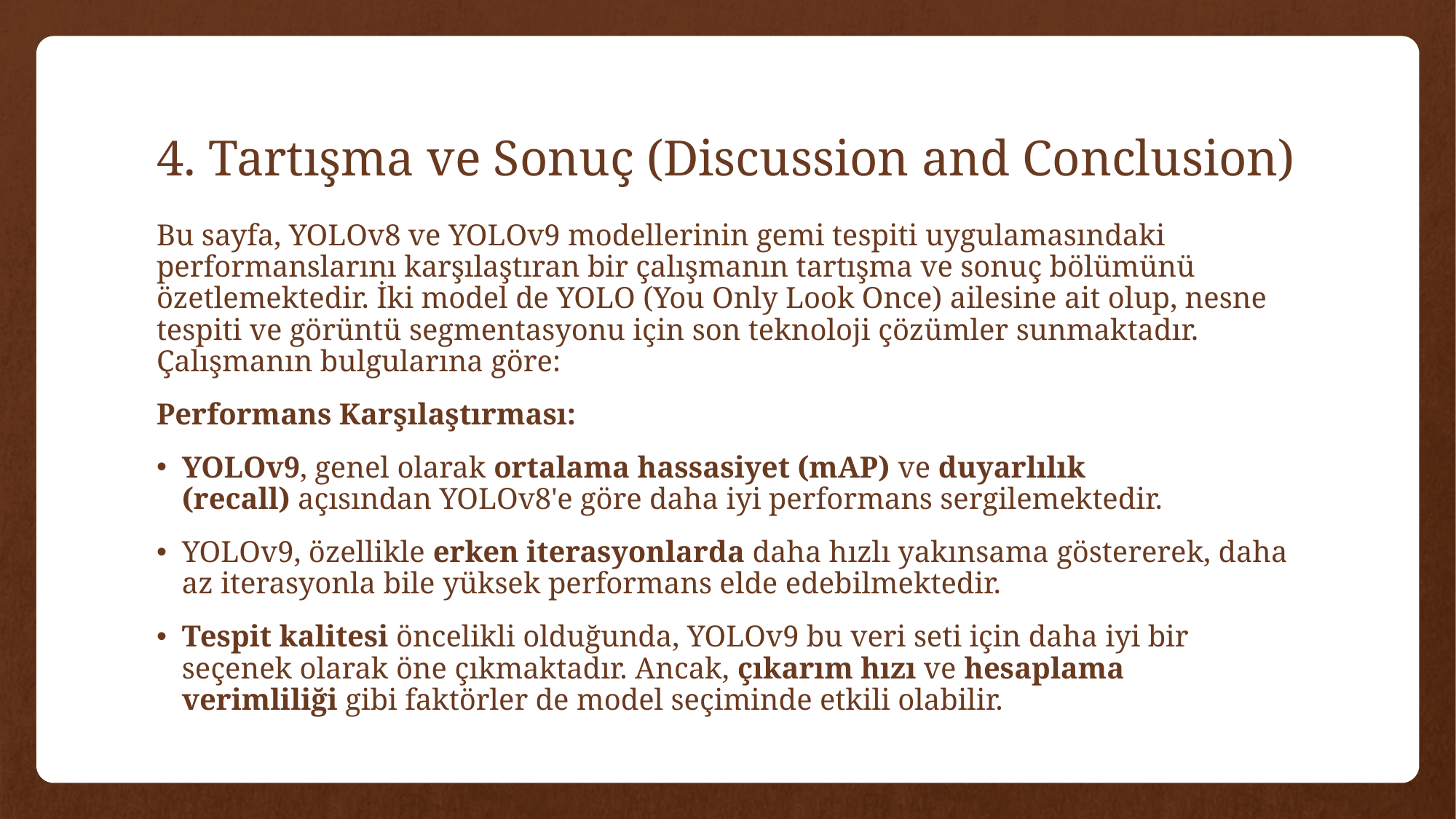

# 4. Tartışma ve Sonuç (Discussion and Conclusion)
Bu sayfa, YOLOv8 ve YOLOv9 modellerinin gemi tespiti uygulamasındaki performanslarını karşılaştıran bir çalışmanın tartışma ve sonuç bölümünü özetlemektedir. İki model de YOLO (You Only Look Once) ailesine ait olup, nesne tespiti ve görüntü segmentasyonu için son teknoloji çözümler sunmaktadır. Çalışmanın bulgularına göre:
Performans Karşılaştırması:
YOLOv9, genel olarak ortalama hassasiyet (mAP) ve duyarlılık (recall) açısından YOLOv8'e göre daha iyi performans sergilemektedir.
YOLOv9, özellikle erken iterasyonlarda daha hızlı yakınsama göstererek, daha az iterasyonla bile yüksek performans elde edebilmektedir.
Tespit kalitesi öncelikli olduğunda, YOLOv9 bu veri seti için daha iyi bir seçenek olarak öne çıkmaktadır. Ancak, çıkarım hızı ve hesaplama verimliliği gibi faktörler de model seçiminde etkili olabilir.